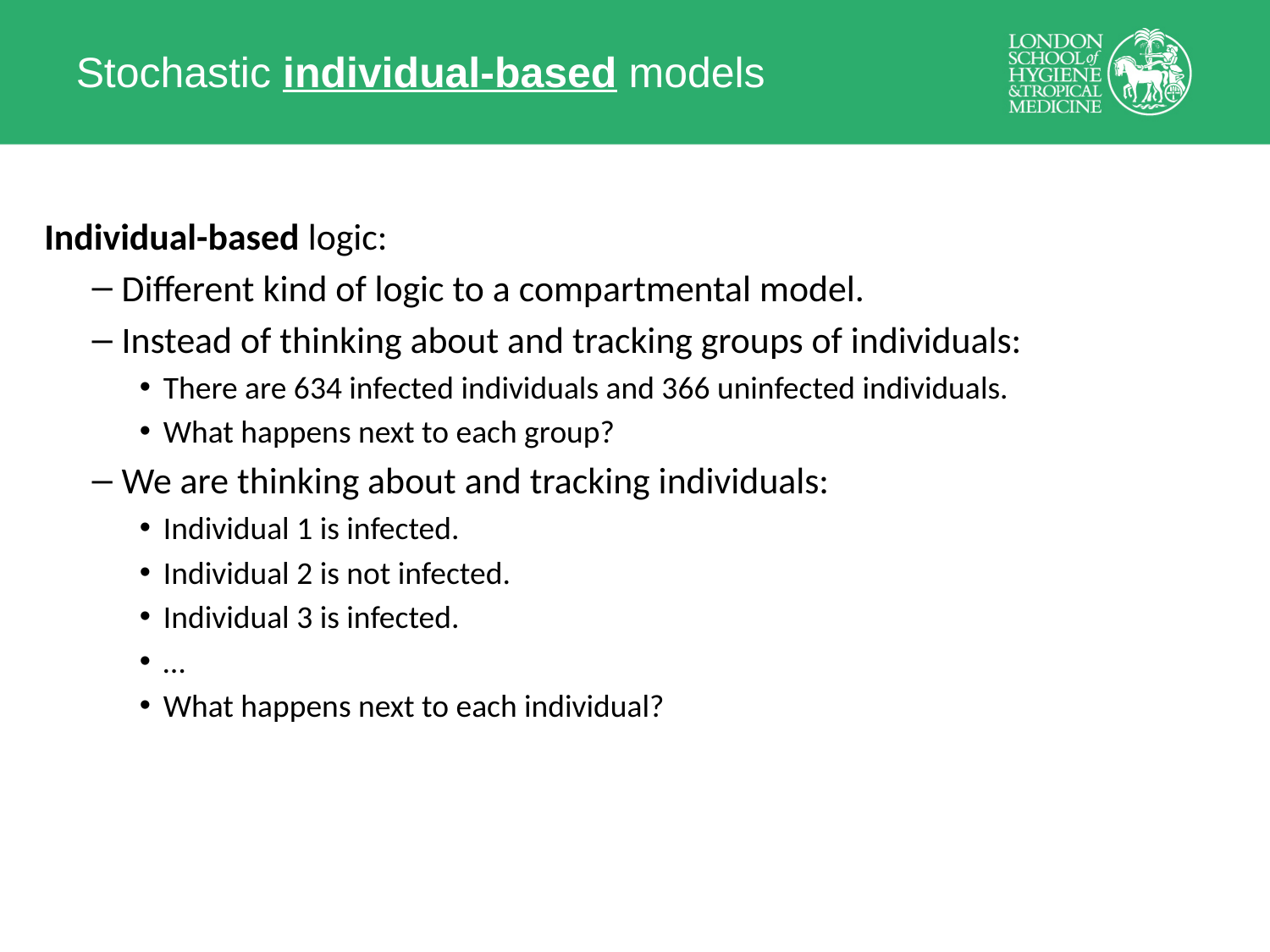

# Stochastic individual-based models
Individual-based logic:
Different kind of logic to a compartmental model.
Instead of thinking about and tracking groups of individuals:
There are 634 infected individuals and 366 uninfected individuals.
What happens next to each group?
We are thinking about and tracking individuals:
Individual 1 is infected.
Individual 2 is not infected.
Individual 3 is infected.
…
What happens next to each individual?